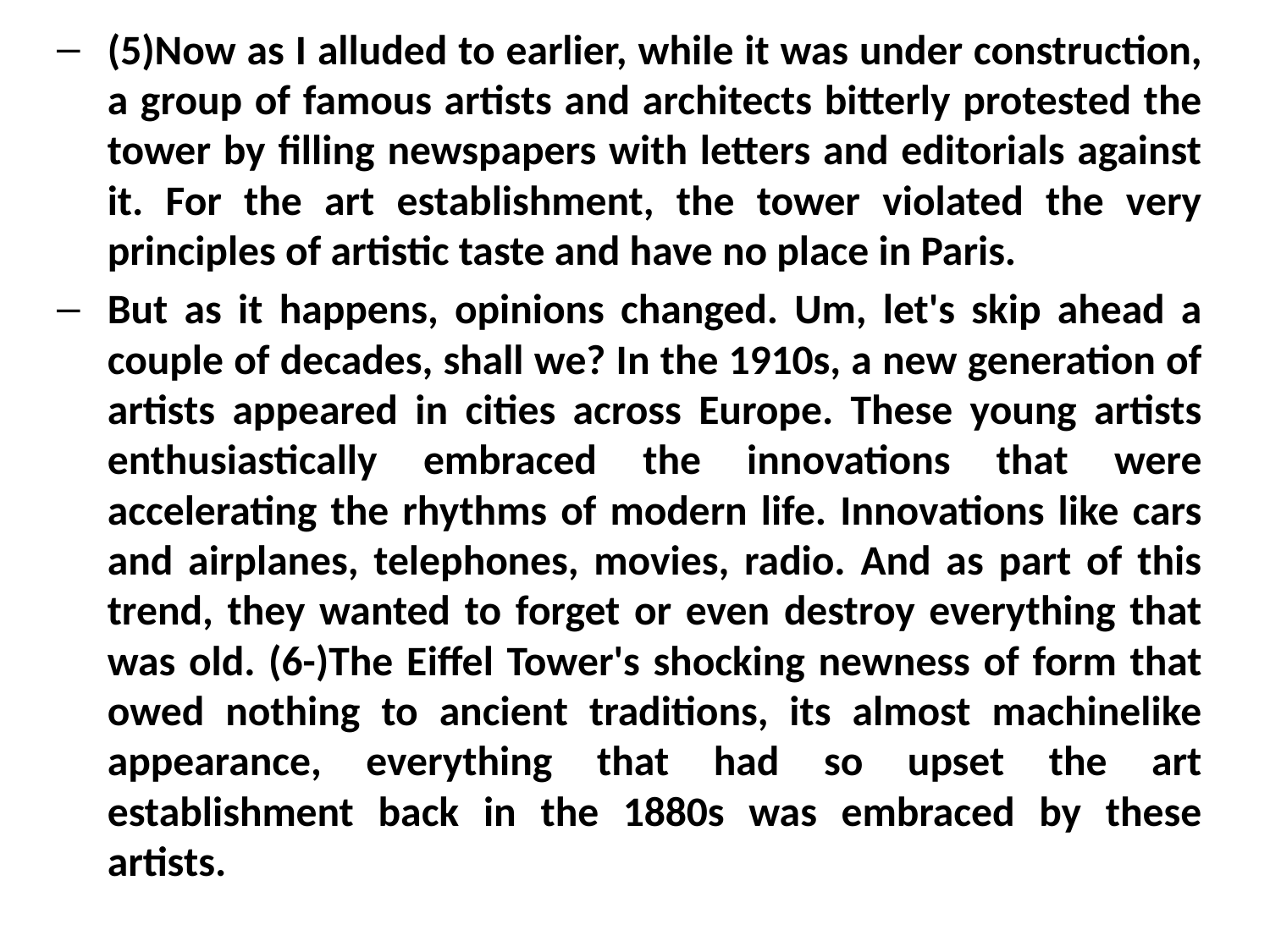

(5)Now as I alluded to earlier, while it was under construction, a group of famous artists and architects bitterly protested the tower by filling newspapers with letters and editorials against it. For the art establishment, the tower violated the very principles of artistic taste and have no place in Paris.
But as it happens, opinions changed. Um, let's skip ahead a couple of decades, shall we? In the 1910s, a new generation of artists appeared in cities across Europe. These young artists enthusiastically embraced the innovations that were accelerating the rhythms of modern life. Innovations like cars and airplanes, telephones, movies, radio. And as part of this trend, they wanted to forget or even destroy everything that was old. (6-)The Eiffel Tower's shocking newness of form that owed nothing to ancient traditions, its almost machinelike appearance, everything that had so upset the art establishment back in the 1880s was embraced by these artists.